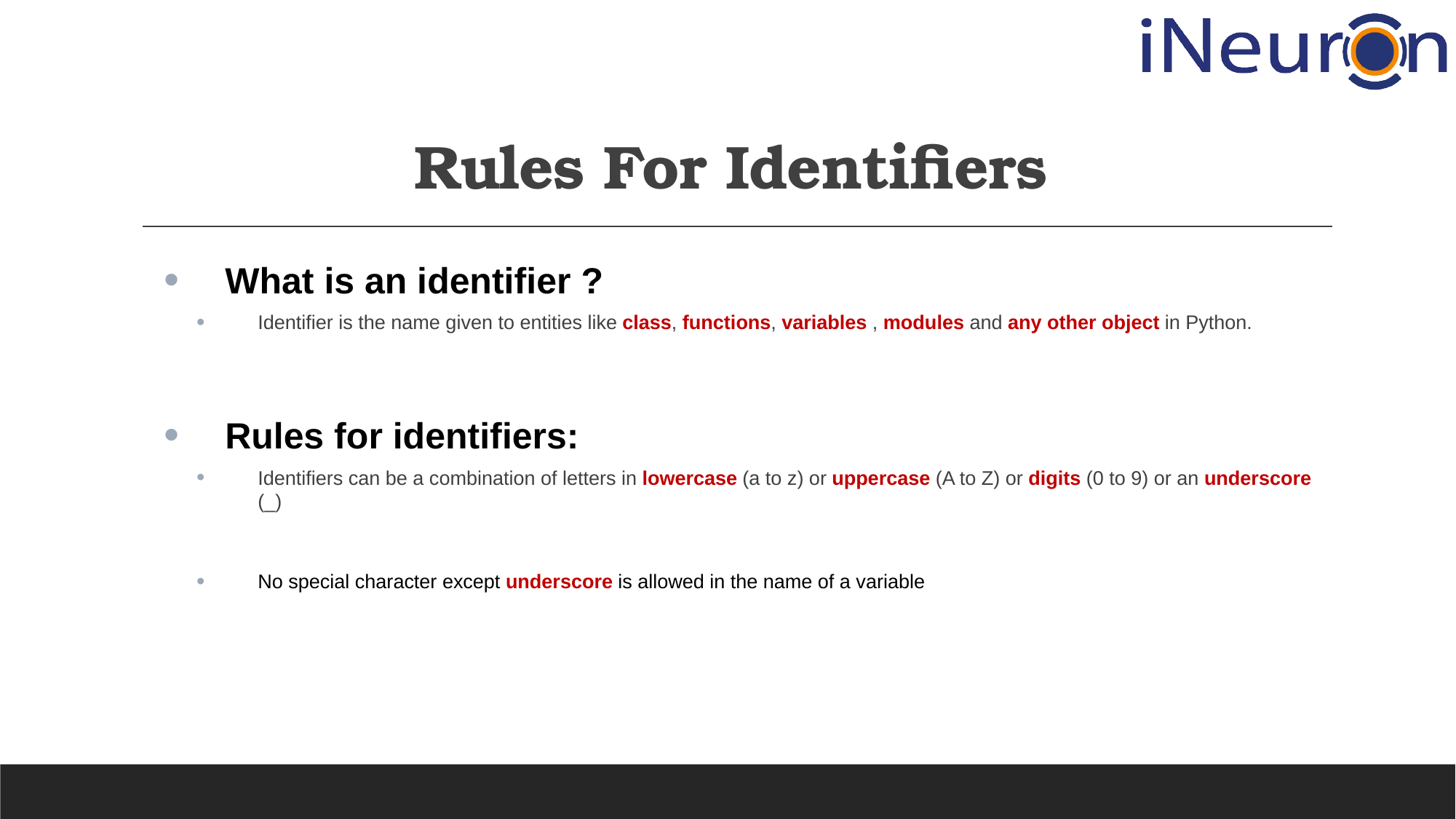

# Rules For Identifiers
What is an identifier ?
Identifier is the name given to entities like class, functions, variables , modules and any other object in Python.

Rules for identifiers:
Identifiers can be a combination of letters in lowercase (a to z) or uppercase (A to Z) or digits (0 to 9) or an underscore (_)

No special character except underscore is allowed in the name of a variable